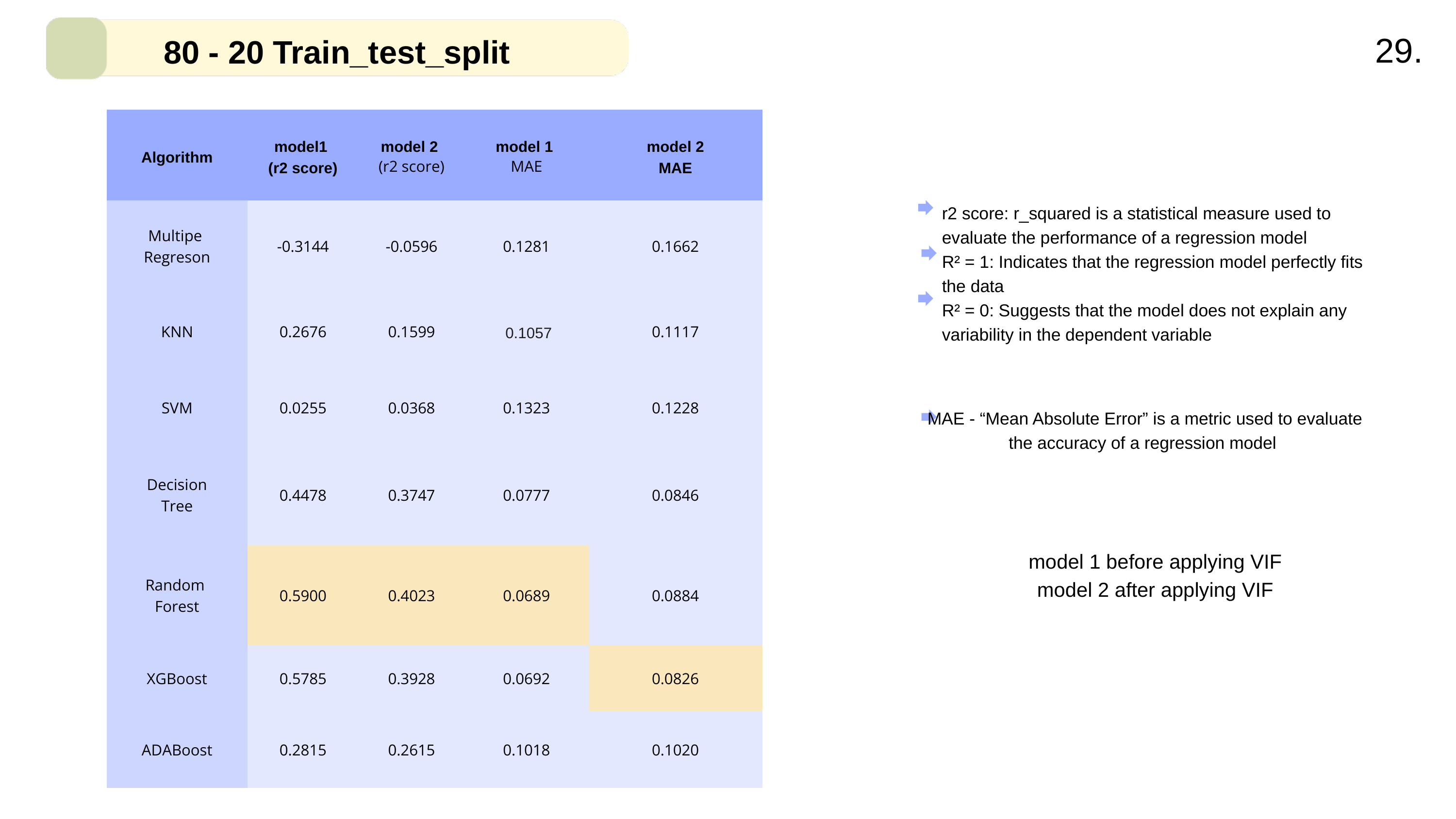

29.
80 - 20 Train_test_split
| Algorithm | model1 (r2 score) | model 2 (r2 score) | model 1 MAE | model 2 MAE |
| --- | --- | --- | --- | --- |
| Multipe Regreson | -0.3144 | -0.0596 | 0.1281 | 0.1662 |
| KNN | 0.2676 | 0.1599 | 0.1057 | 0.1117 |
| SVM | 0.0255 | 0.0368 | 0.1323 | 0.1228 |
| Decision Tree | 0.4478 | 0.3747 | 0.0777 | 0.0846 |
| Random Forest | 0.5900 | 0.4023 | 0.0689 | 0.0884 |
| XGBoost | 0.5785 | 0.3928 | 0.0692 | 0.0826 |
| ADABoost | 0.2815 | 0.2615 | 0.1018 | 0.1020 |
r2 score: r_squared is a statistical measure used to evaluate the performance of a regression model
R² = 1: Indicates that the regression model perfectly fits the data
R² = 0: Suggests that the model does not explain any variability in the dependent variable

MAE - “Mean Absolute Error” is a metric used to evaluate the accuracy of a regression model

model 1 before applying VIF
model 2 after applying VIF